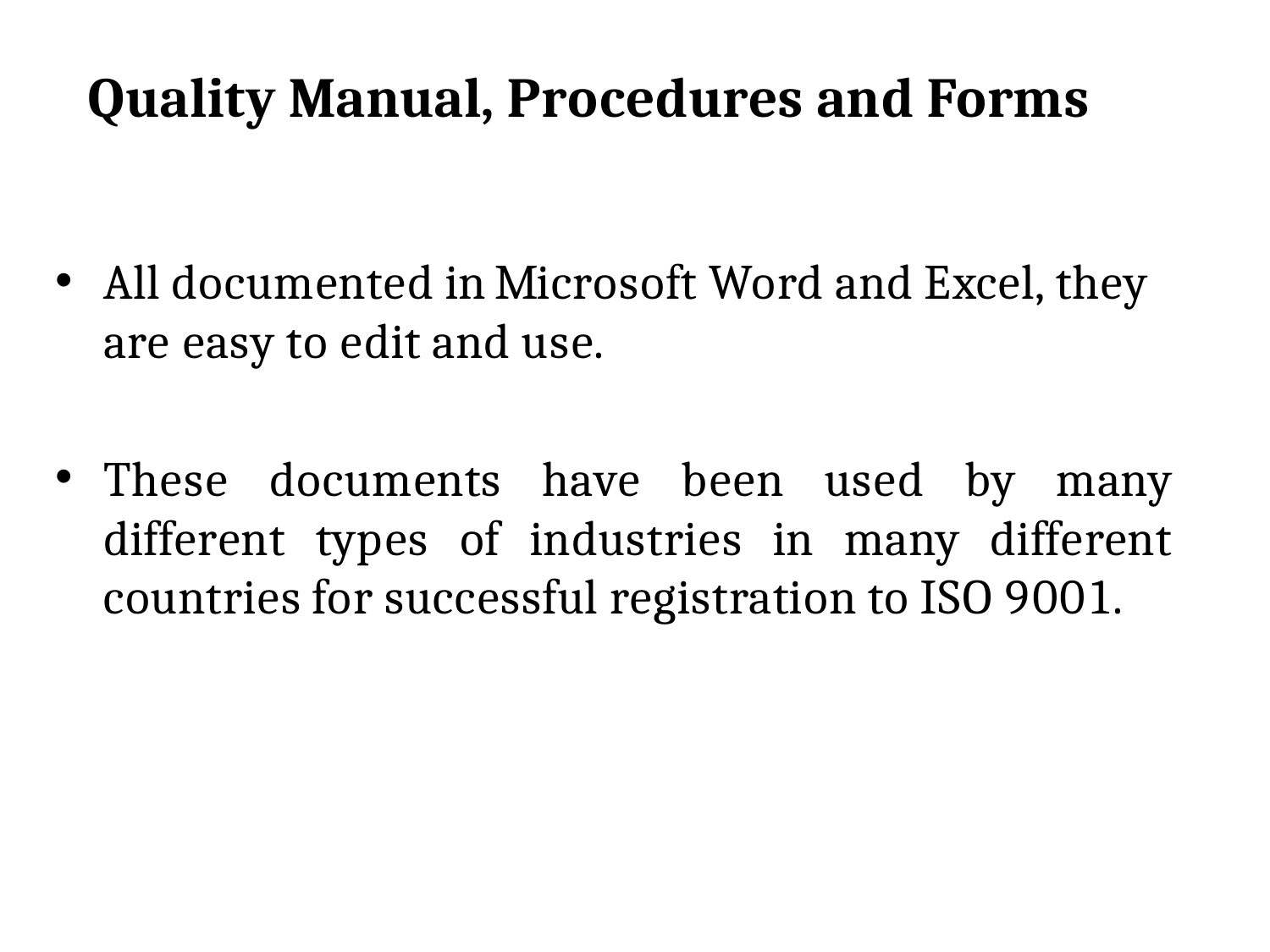

# Quality Manual, Procedures and Forms
All documented in Microsoft Word and Excel, they are easy to edit and use.

These documents have been used by many different types of industries in many different countries for successful registration to ISO 9001.